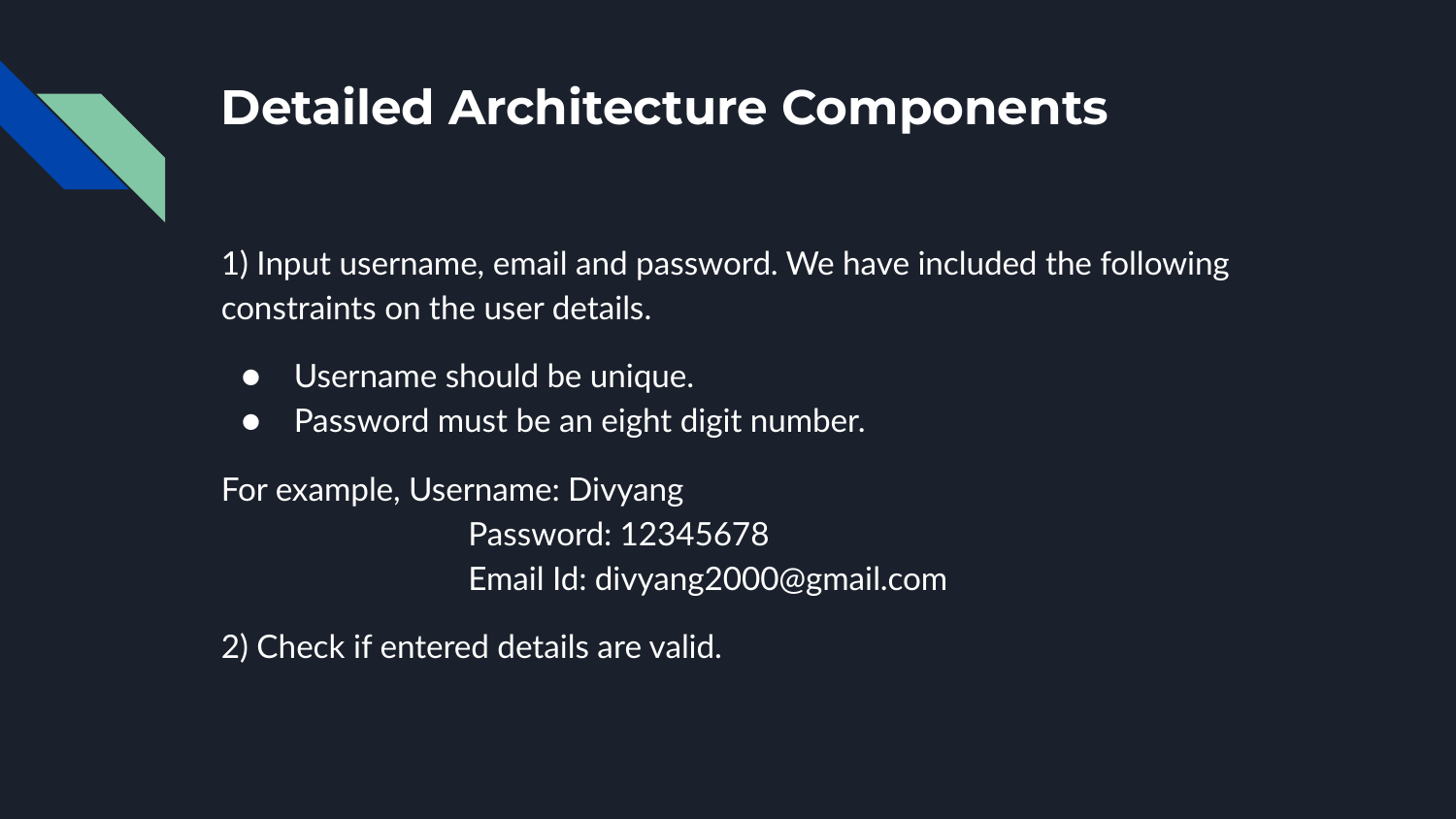

# Detailed Architecture Components
1) Input username, email and password. We have included the following constraints on the user details.
Username should be unique.
Password must be an eight digit number.
For example, Username: Divyang
                              Password: 12345678
                              Email Id: divyang2000@gmail.com
2) Check if entered details are valid.